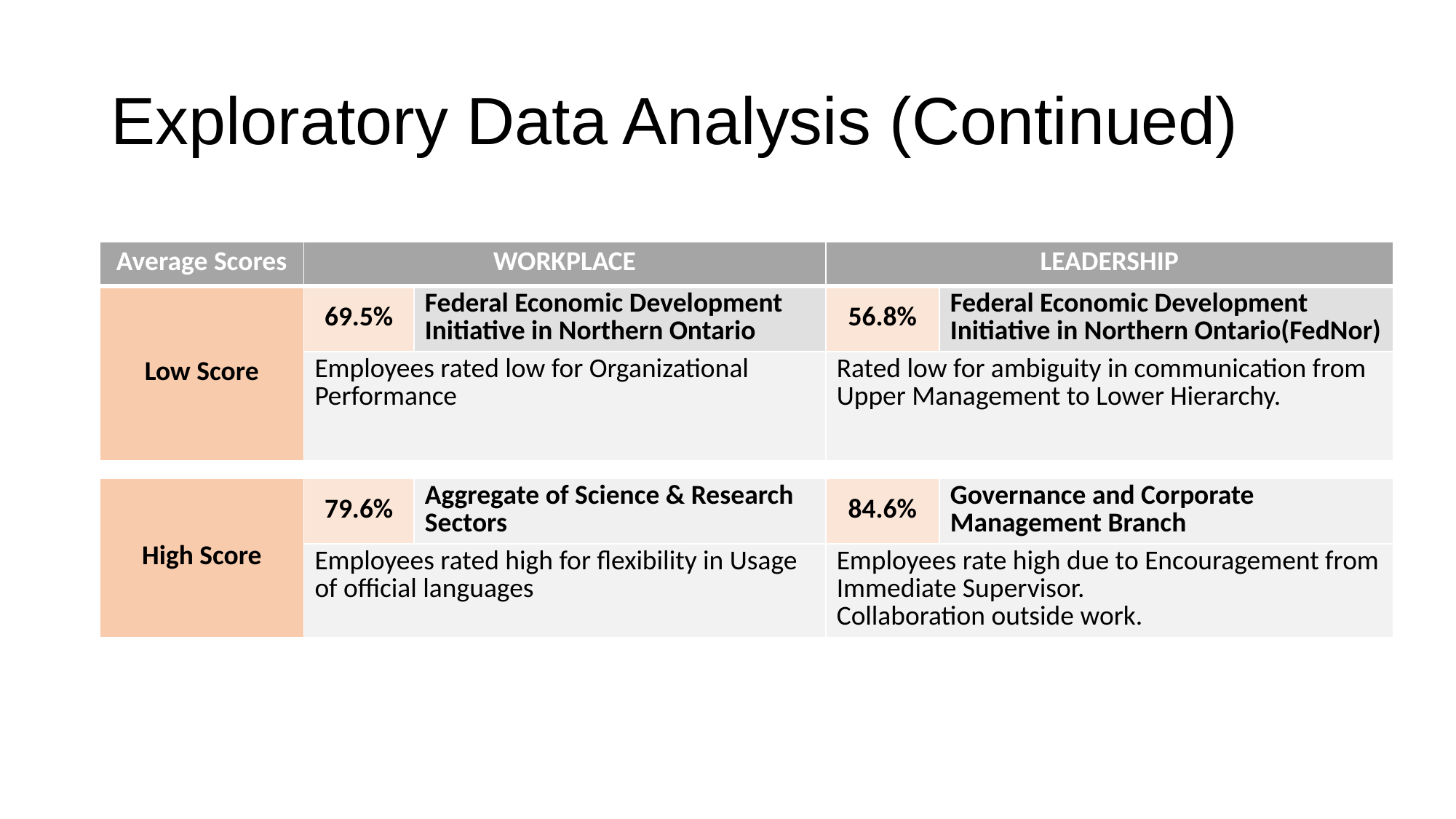

# Exploratory Data Analysis (Continued)
| Average Scores | WORKPLACE |  | LEADERSHIP |  |
| --- | --- | --- | --- | --- |
| Low Score | 69.5% | Federal Economic Development Initiative in Northern Ontario | 56.8% | Federal Economic Development Initiative in Northern Ontario(FedNor) |
|  | Employees rated low for Organizational Performance |  | Rated low for ambiguity in communication from Upper Management to Lower Hierarchy. |  |
|  |  |  |  |  |
| High Score | 79.6% | Aggregate of Science & Research Sectors | 84.6% | Governance and Corporate Management Branch |
|  | Employees rated high for flexibility in Usage of official languages |  | Employees rate high due to Encouragement from Immediate Supervisor. Collaboration outside work. |  |